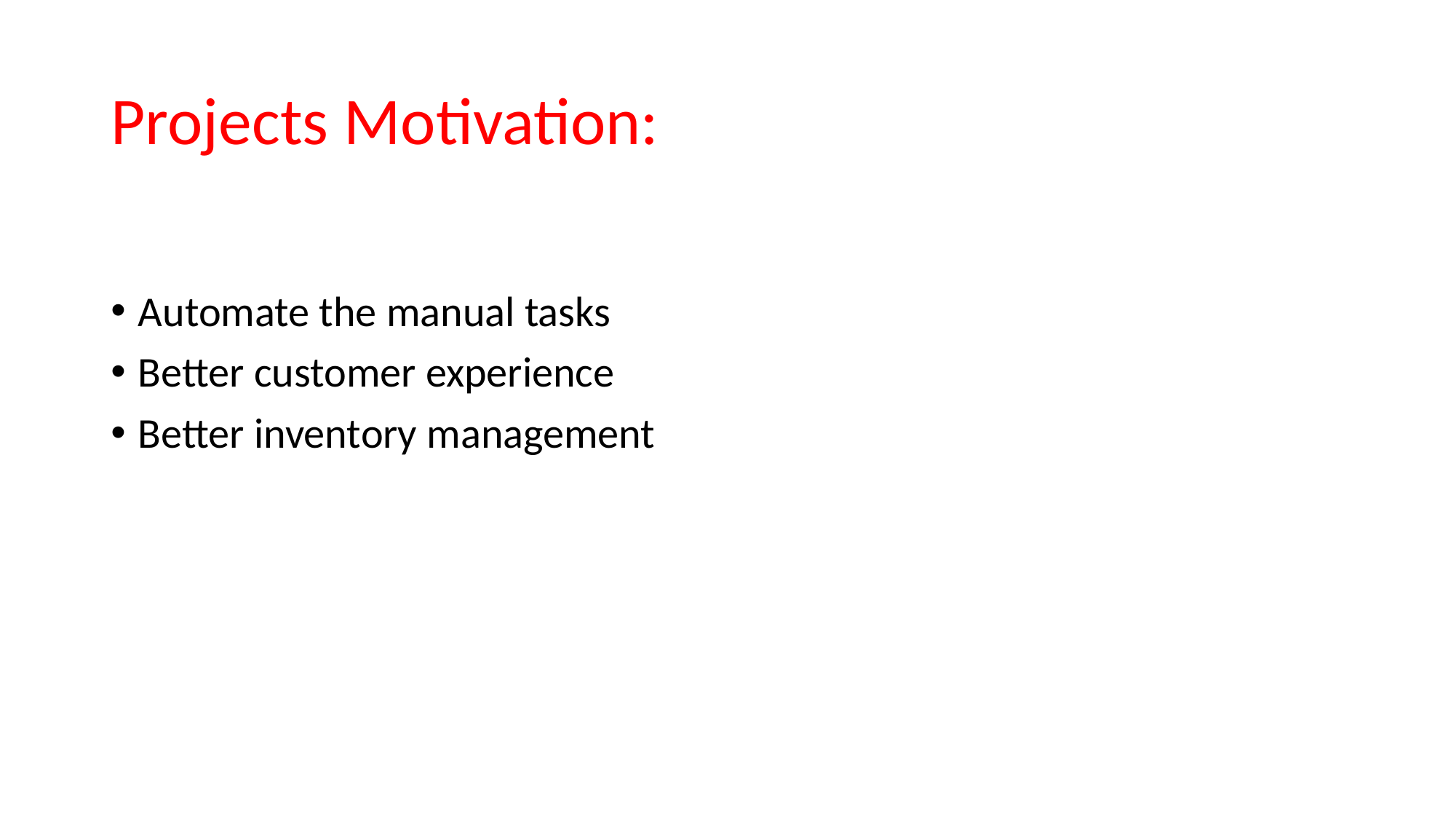

# Projects Motivation:

Automate the manual tasks
Better customer experience
Better inventory management